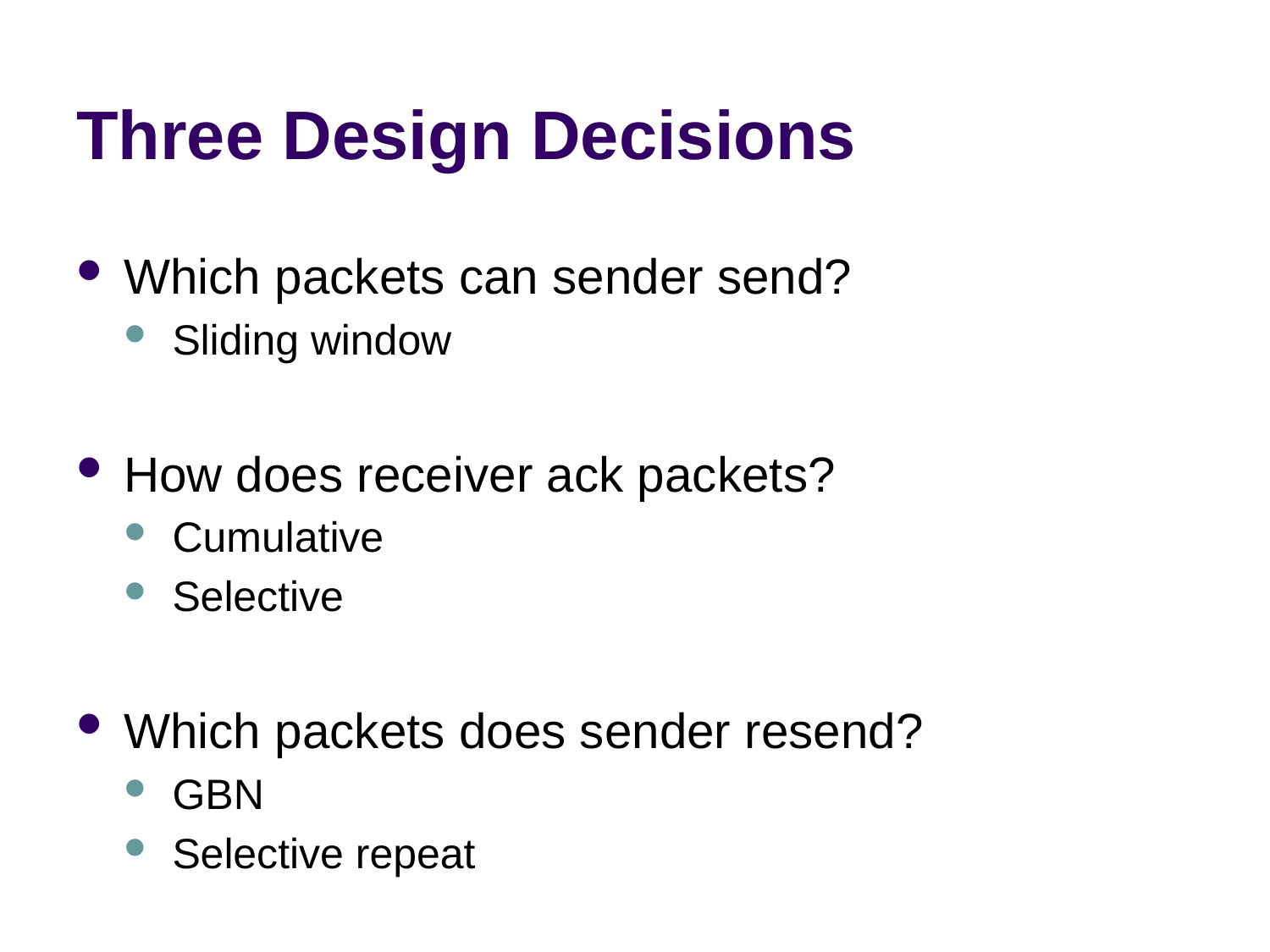

# Three Design Decisions
Which packets can sender send?
Sliding window

How does receiver ack packets?
Cumulative
Selective

Which packets does sender resend?
GBN
Selective repeat